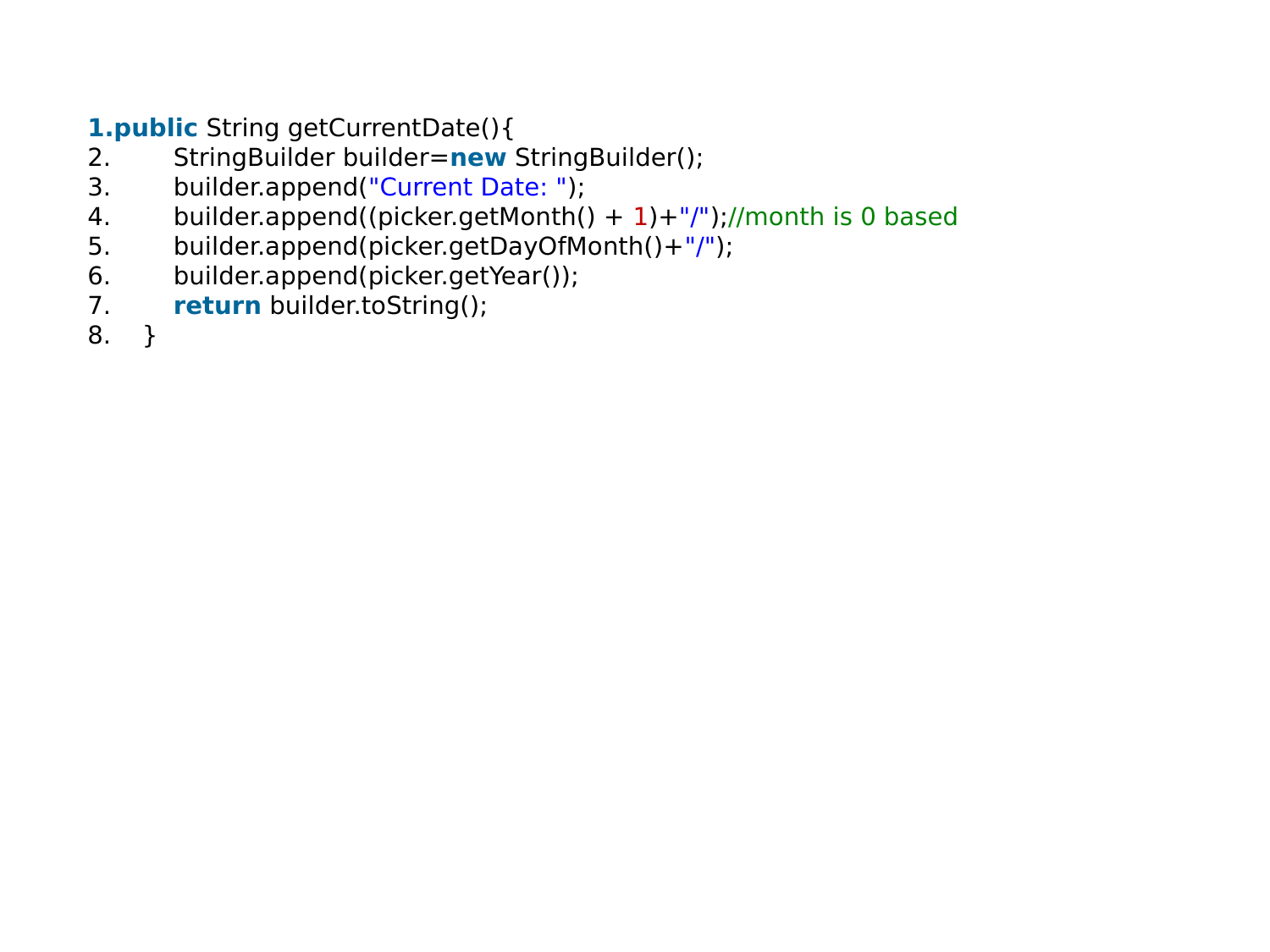

public String getCurrentDate(){
        StringBuilder builder=new StringBuilder();
        builder.append("Current Date: ");
        builder.append((picker.getMonth() + 1)+"/");//month is 0 based
        builder.append(picker.getDayOfMonth()+"/");
        builder.append(picker.getYear());
        return builder.toString();
    }